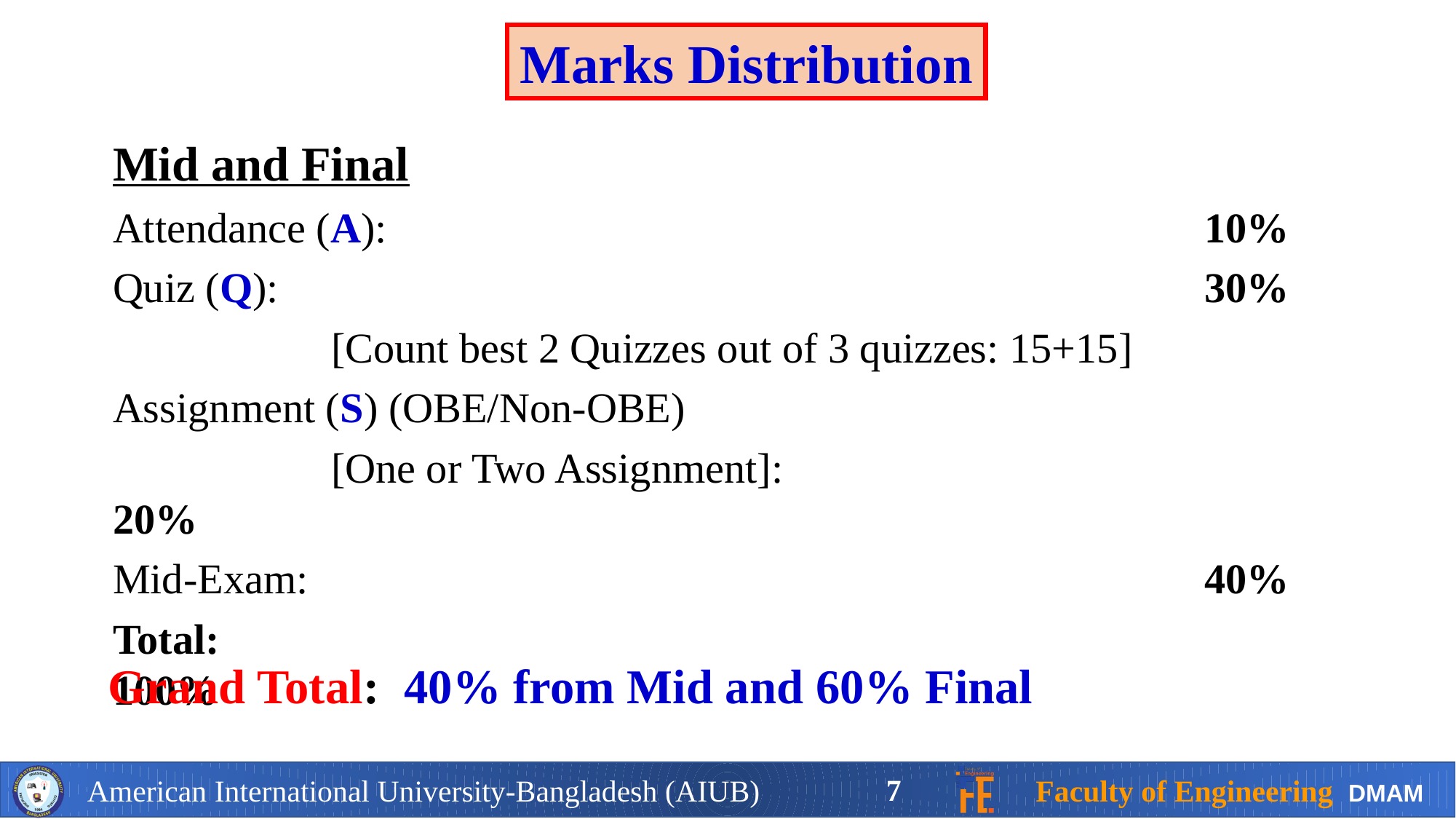

Marks Distribution
Mid and Final
Attendance (A):		 						10%
Quiz (Q):		 							30%
		[Count best 2 Quizzes out of 3 quizzes: 15+15]
Assignment (S) (OBE/Non-OBE)
		[One or Two Assignment]: 					20%
Mid-Exam:									40%
Total: 										100%
Grand Total:  40% from Mid and 60% Final
7